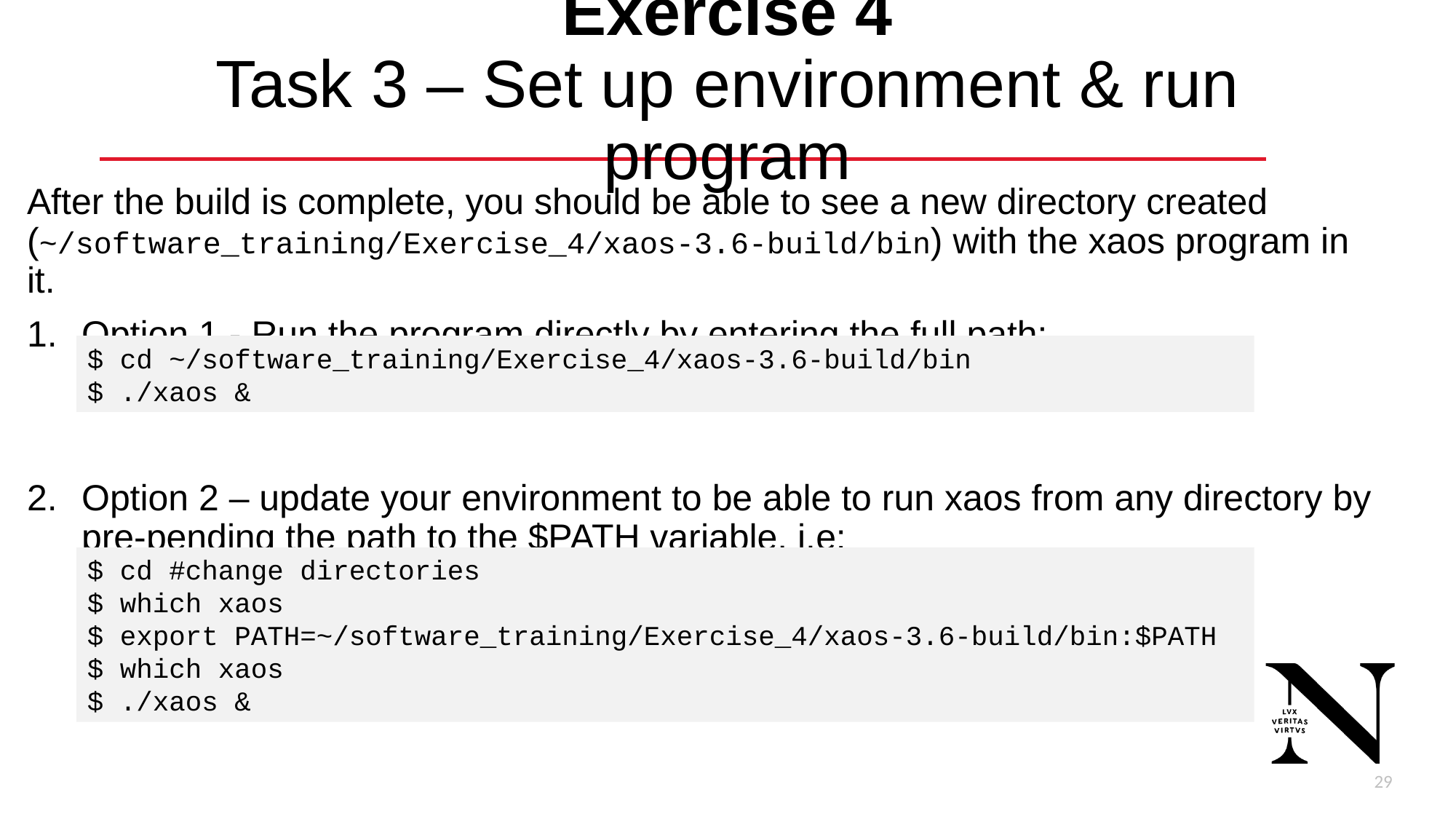

# Exercise 4 Task 3 – Set up environment & run program
After the build is complete, you should be able to see a new directory created (~/software_training/Exercise_4/xaos-3.6-build/bin) with the xaos program in it.
Option 1 - Run the program directly by entering the full path:

Option 2 – update your environment to be able to run xaos from any directory by pre-pending the path to the $PATH variable. i.e:

$ cd ~/software_training/Exercise_4/xaos-3.6-build/bin
$ ./xaos &
$ cd #change directories
$ which xaos
$ export PATH=~/software_training/Exercise_4/xaos-3.6-build/bin:$PATH
$ which xaos
$ ./xaos &
29